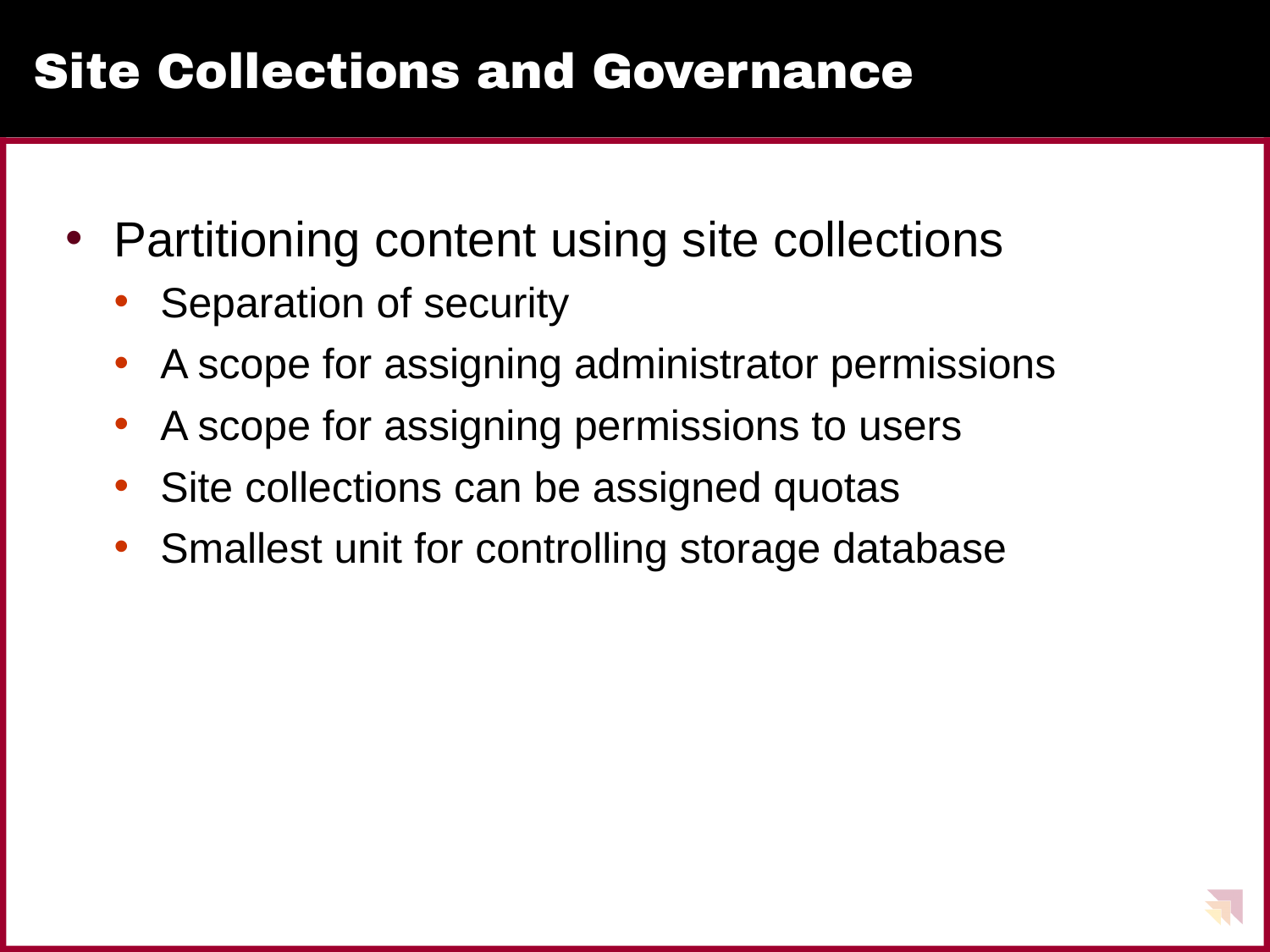

# Site Collections and Governance
Partitioning content using site collections
Separation of security
A scope for assigning administrator permissions
A scope for assigning permissions to users
Site collections can be assigned quotas
Smallest unit for controlling storage database